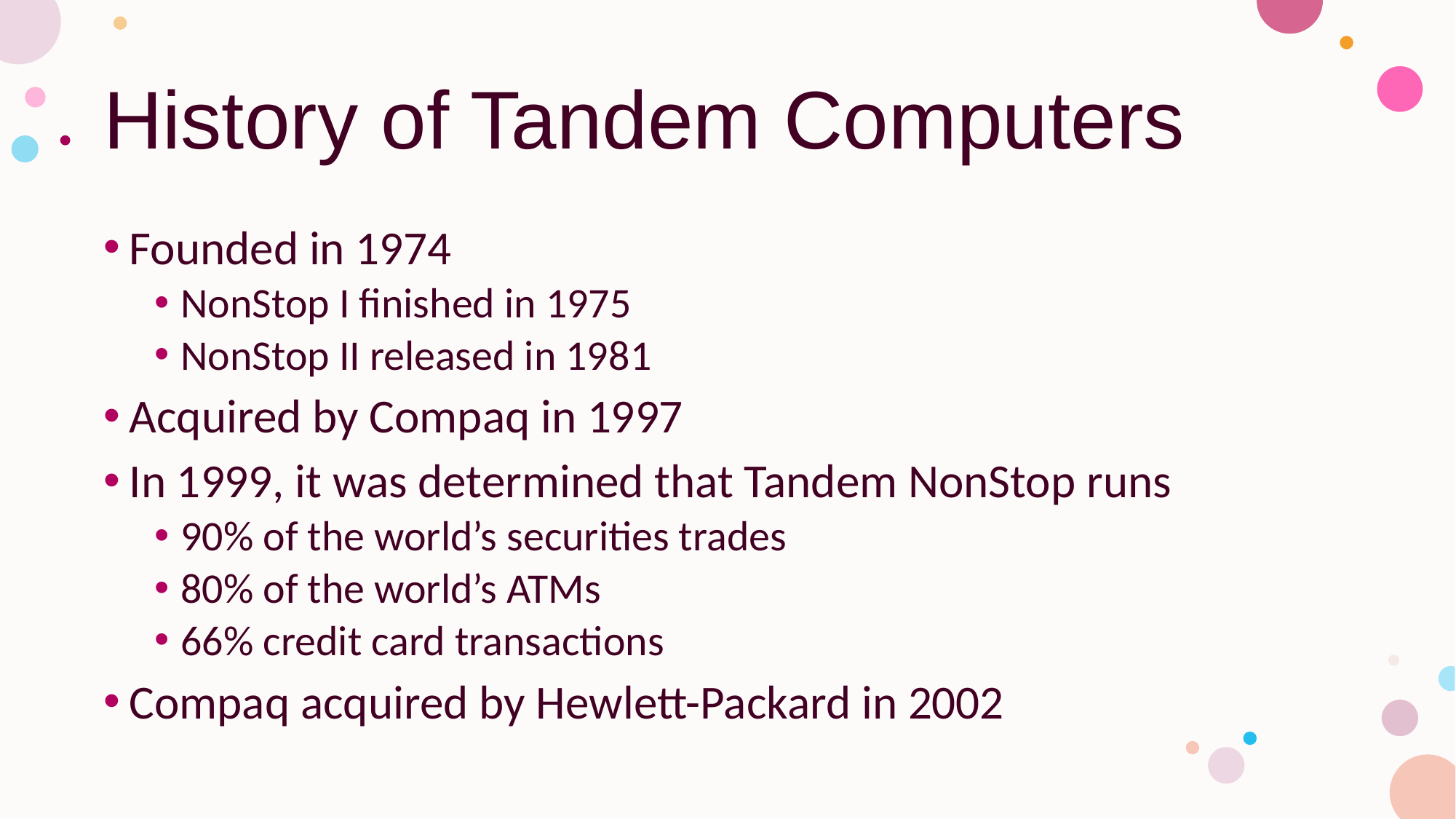

# History of Tandem Computers
Founded in 1974
NonStop I finished in 1975
NonStop II released in 1981
Acquired by Compaq in 1997
In 1999, it was determined that Tandem NonStop runs
90% of the world’s securities trades
80% of the world’s ATMs
66% credit card transactions
Compaq acquired by Hewlett-Packard in 2002